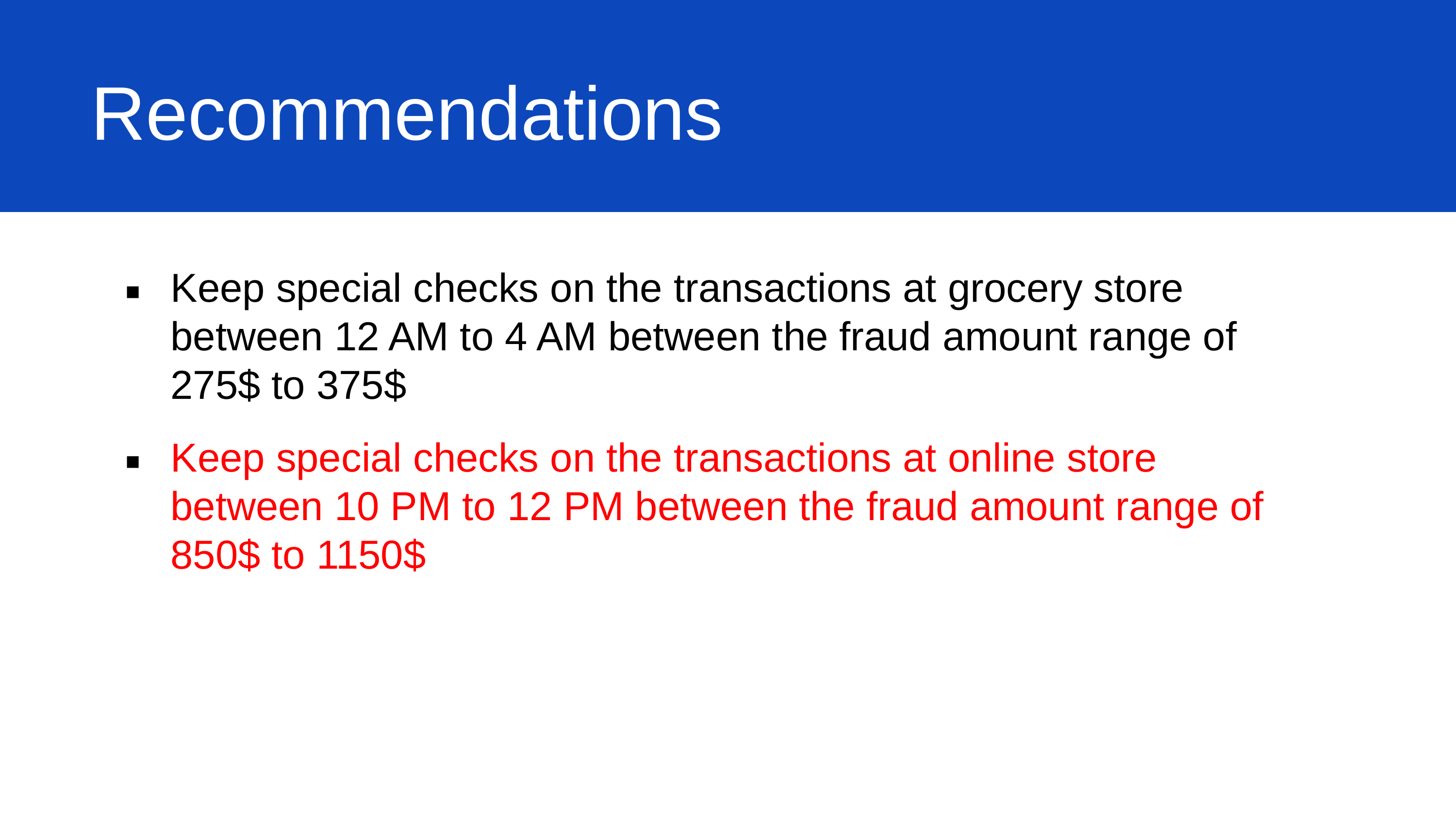

Recommendations
Keep special checks on the transactions at grocery store between 12 AM to 4 AM between the fraud amount range of 275$ to 375$
Keep special checks on the transactions at online store between 10 PM to 12 PM between the fraud amount range of 850$ to 1150$